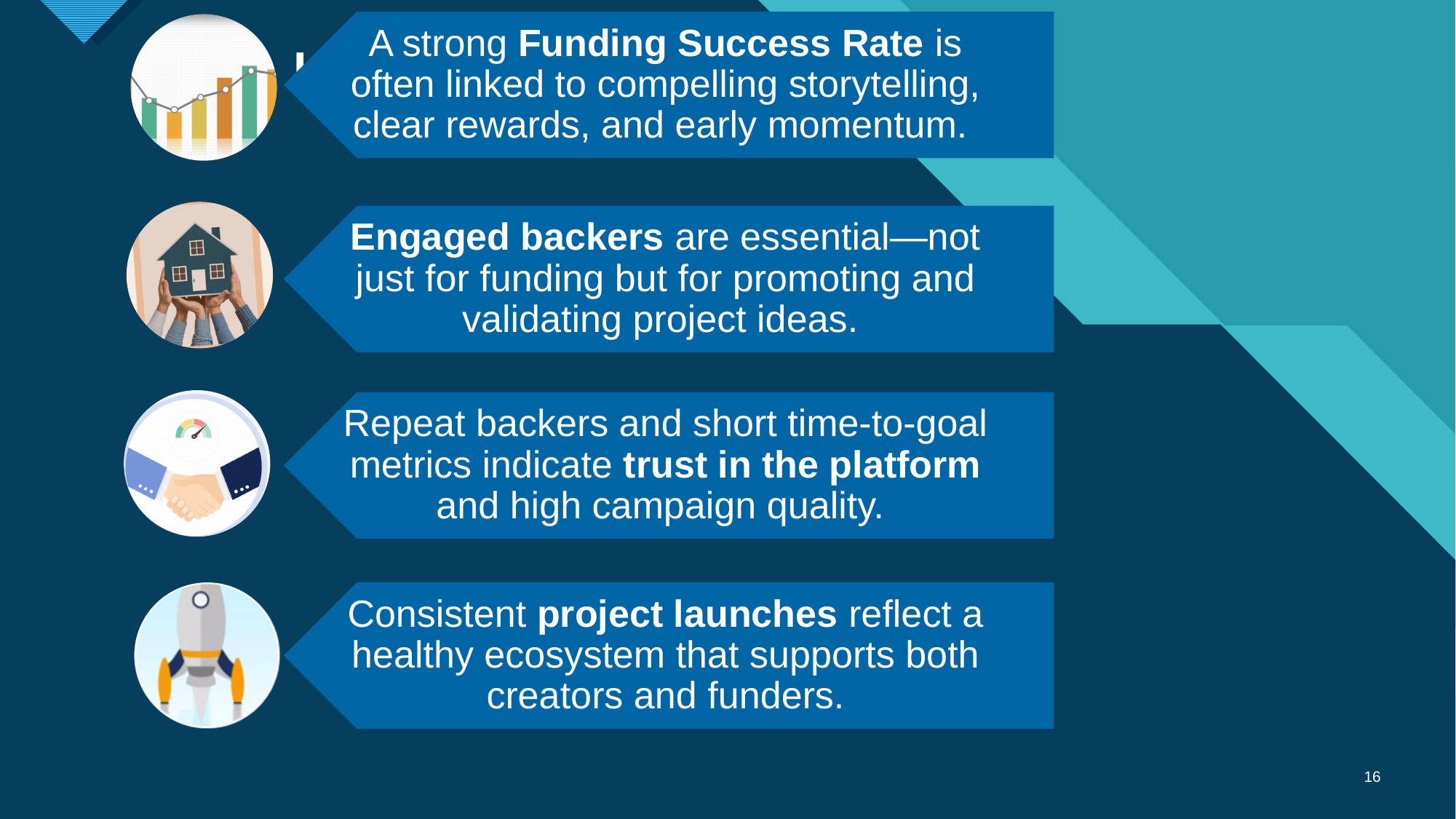

A strong Funding Success Rate is often linked to compelling storytelling, clear rewards, and early momentum.
Engaged backers are essential—not just for funding but for promoting and validating project ideas.
Repeat backers and short time-to-goal metrics indicate trust in the platform and high campaign quality.
Consistent project launches reflect a healthy ecosystem that supports both creators and funders.
# Key Learnings:
16